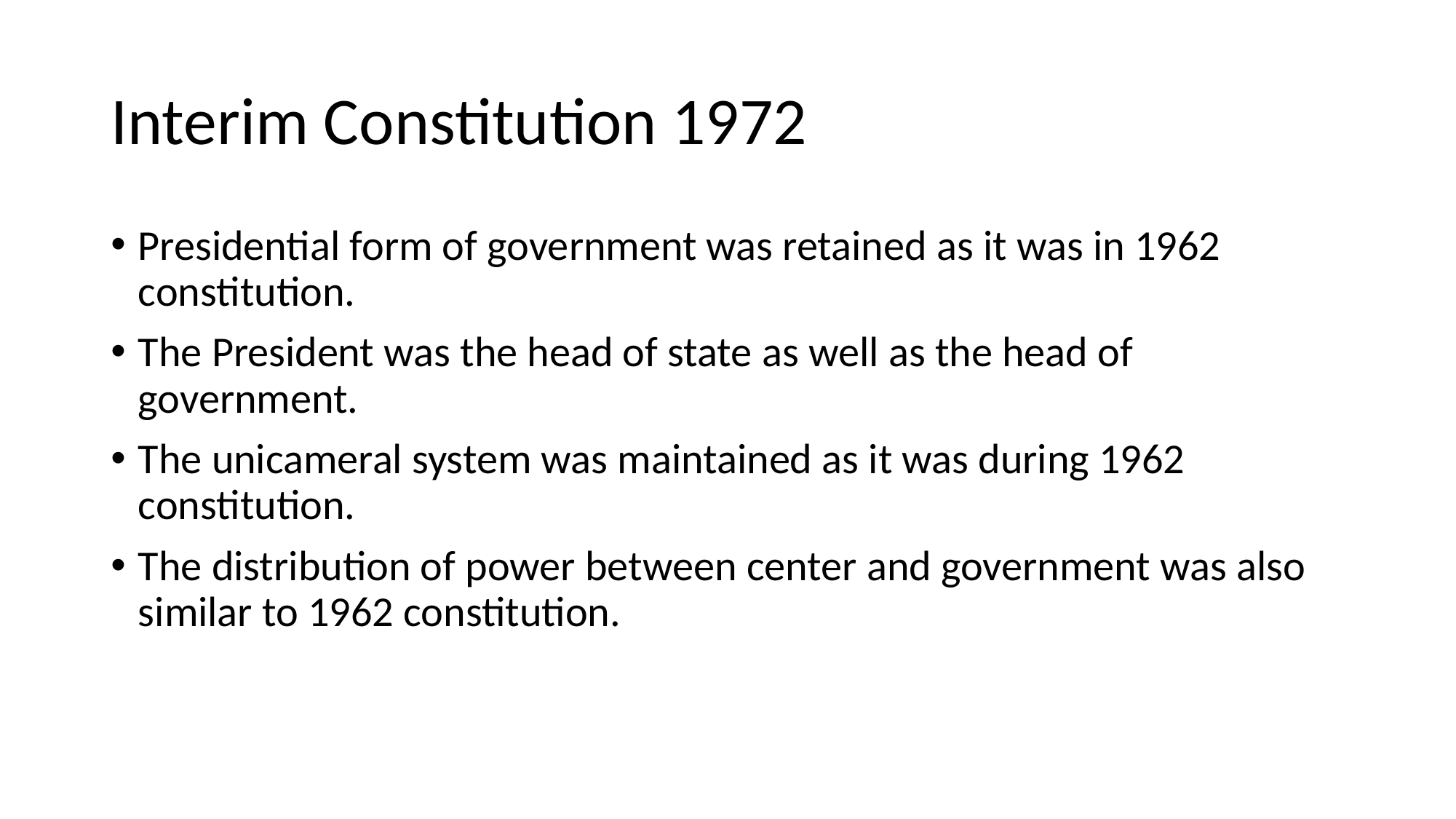

# Interim Constitution 1972
Presidential form of government was retained as it was in 1962 constitution.
The President was the head of state as well as the head of government.
The unicameral system was maintained as it was during 1962 constitution.
The distribution of power between center and government was also similar to 1962 constitution.